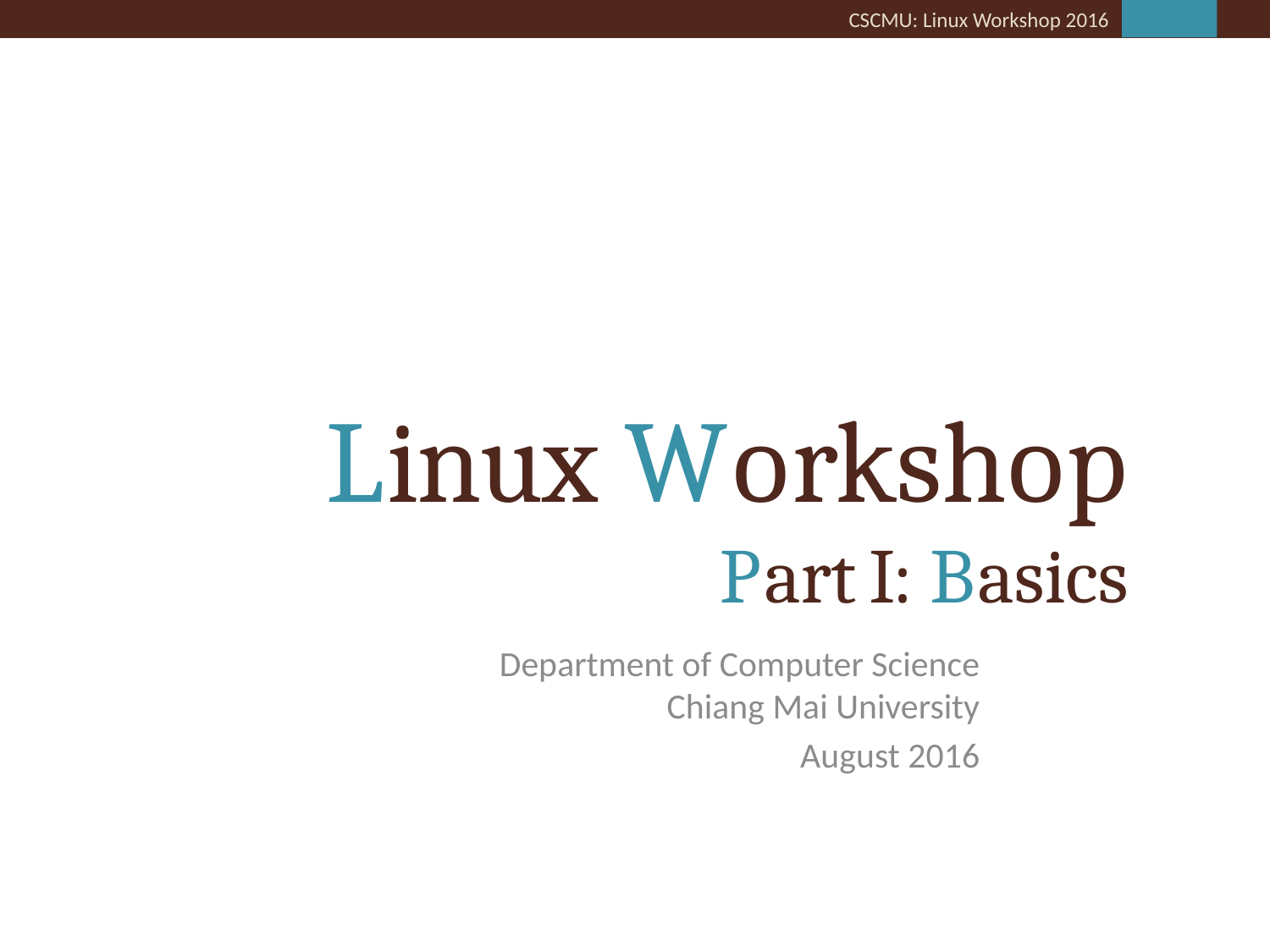

# Linux Workshop Part I: Basics
Department of Computer Science
Chiang Mai University
August 2016